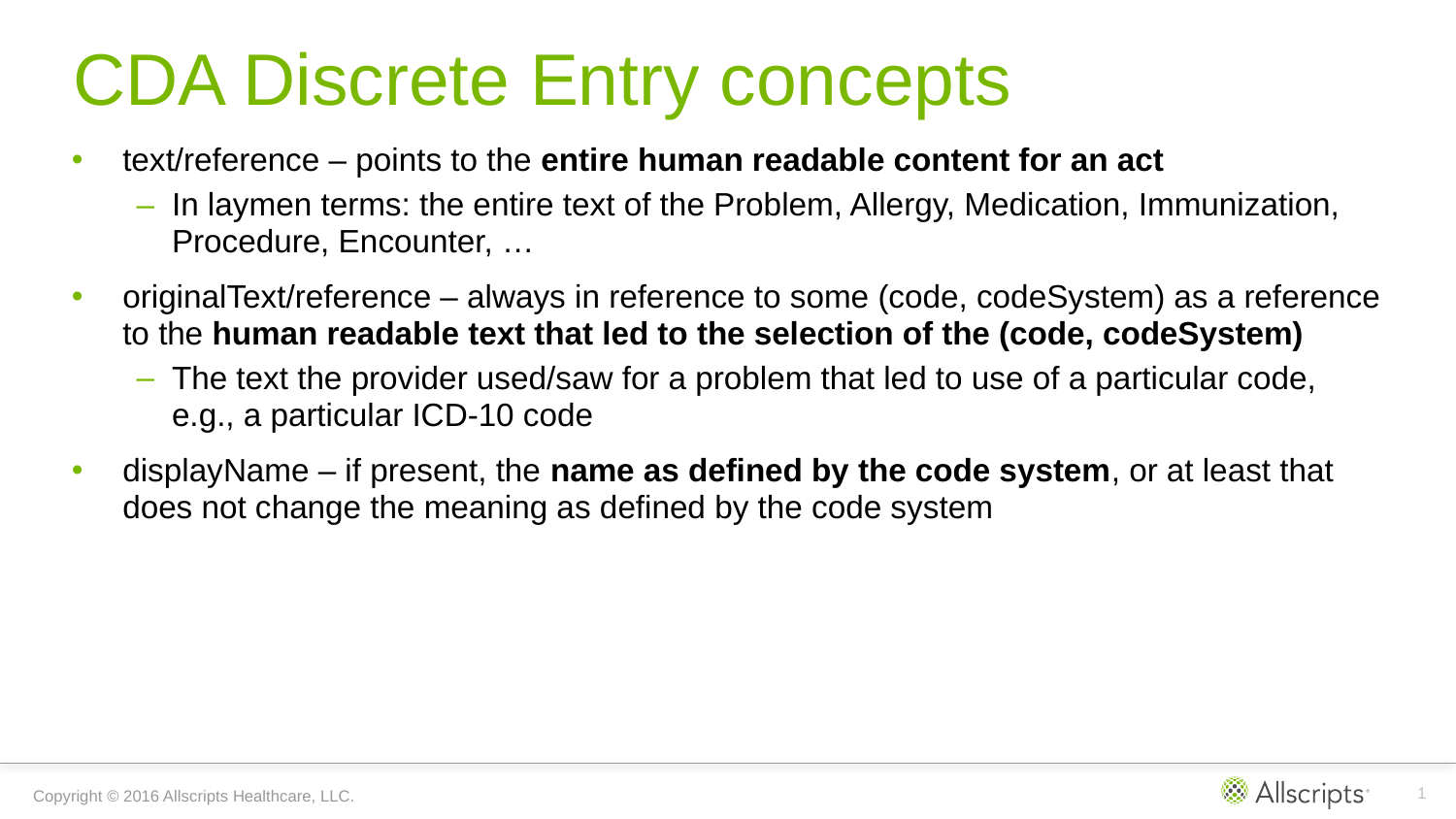

# CDA Discrete Entry concepts
text/reference – points to the entire human readable content for an act
In laymen terms: the entire text of the Problem, Allergy, Medication, Immunization, Procedure, Encounter, …
originalText/reference – always in reference to some (code, codeSystem) as a reference to the human readable text that led to the selection of the (code, codeSystem)
The text the provider used/saw for a problem that led to use of a particular code, e.g., a particular ICD-10 code
displayName – if present, the name as defined by the code system, or at least that does not change the meaning as defined by the code system